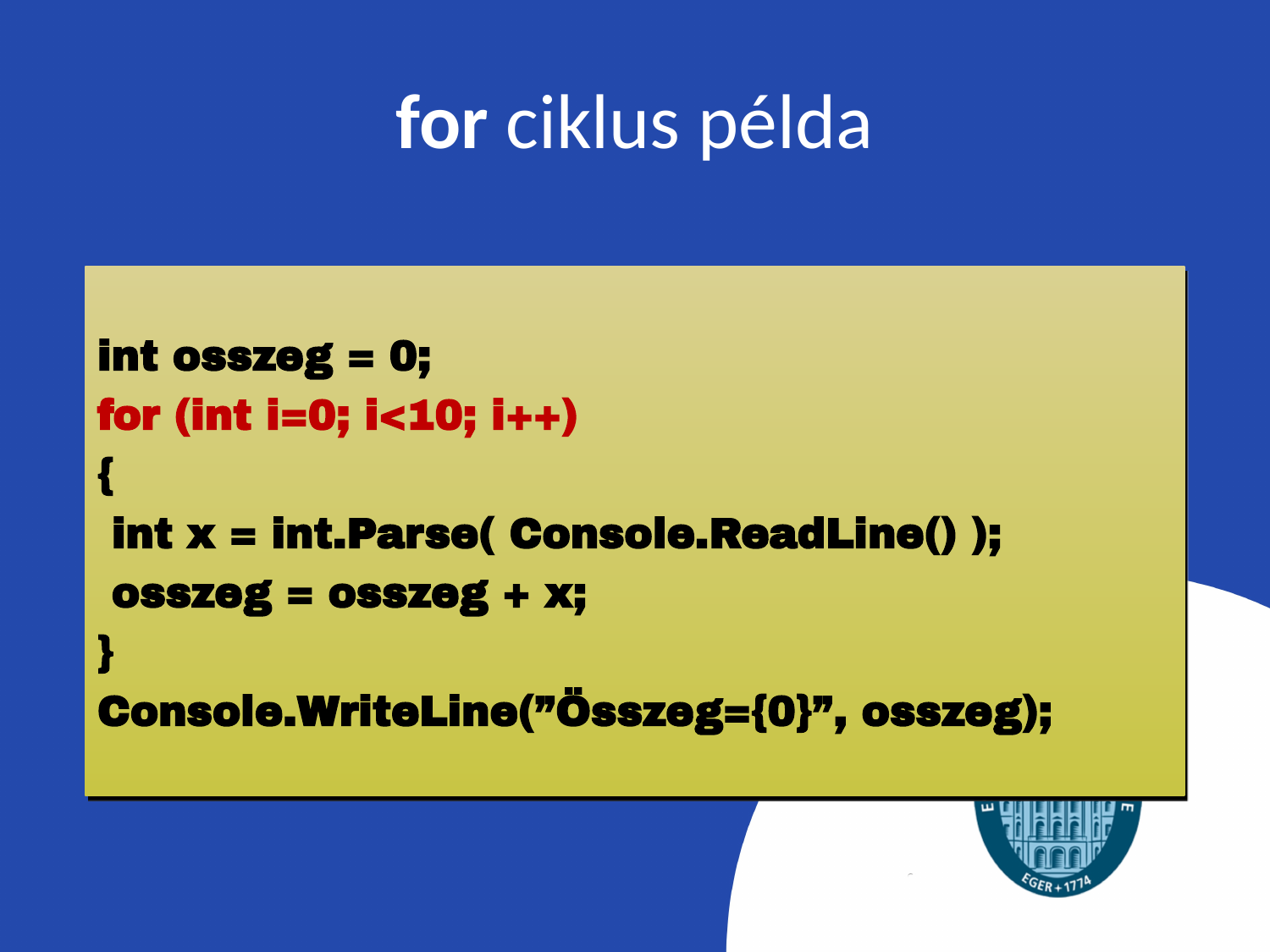

# for ciklus példa
int osszeg = 0;
for (int i=0; i<10; i++)
{
 int x = int.Parse( Console.ReadLine() );
 osszeg = osszeg + x;
}
Console.WriteLine(”Összeg={0}”, osszeg);